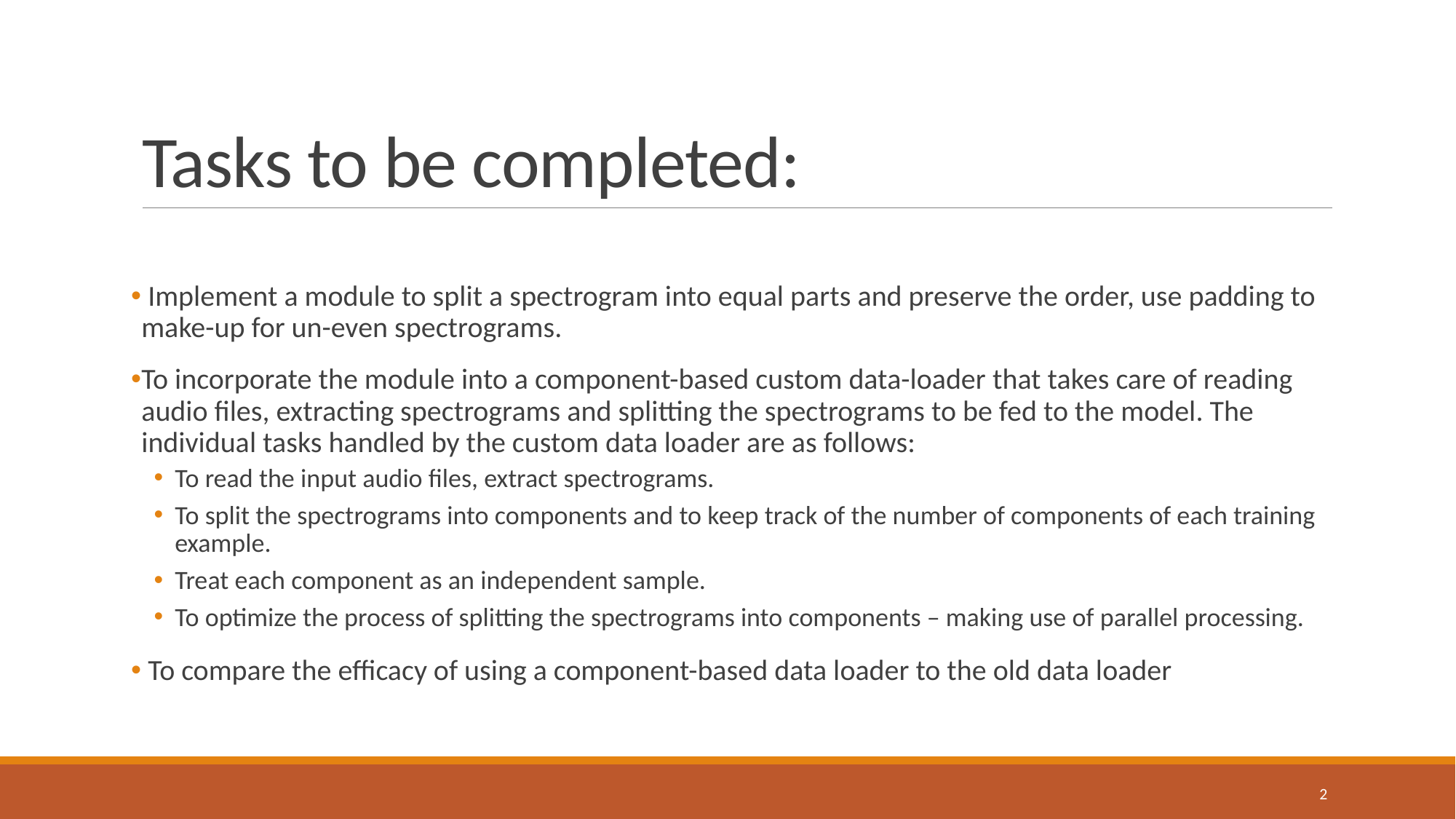

# Tasks to be completed:

 Implement a module to split a spectrogram into equal parts and preserve the order, use padding to make-up for un-even spectrograms.
To incorporate the module into a component-based custom data-loader that takes care of reading audio files, extracting spectrograms and splitting the spectrograms to be fed to the model. The individual tasks handled by the custom data loader are as follows:
To read the input audio files, extract spectrograms.
To split the spectrograms into components and to keep track of the number of components of each training example.
Treat each component as an independent sample.
To optimize the process of splitting the spectrograms into components – making use of parallel processing.
 To compare the efficacy of using a component-based data loader to the old data loader

2